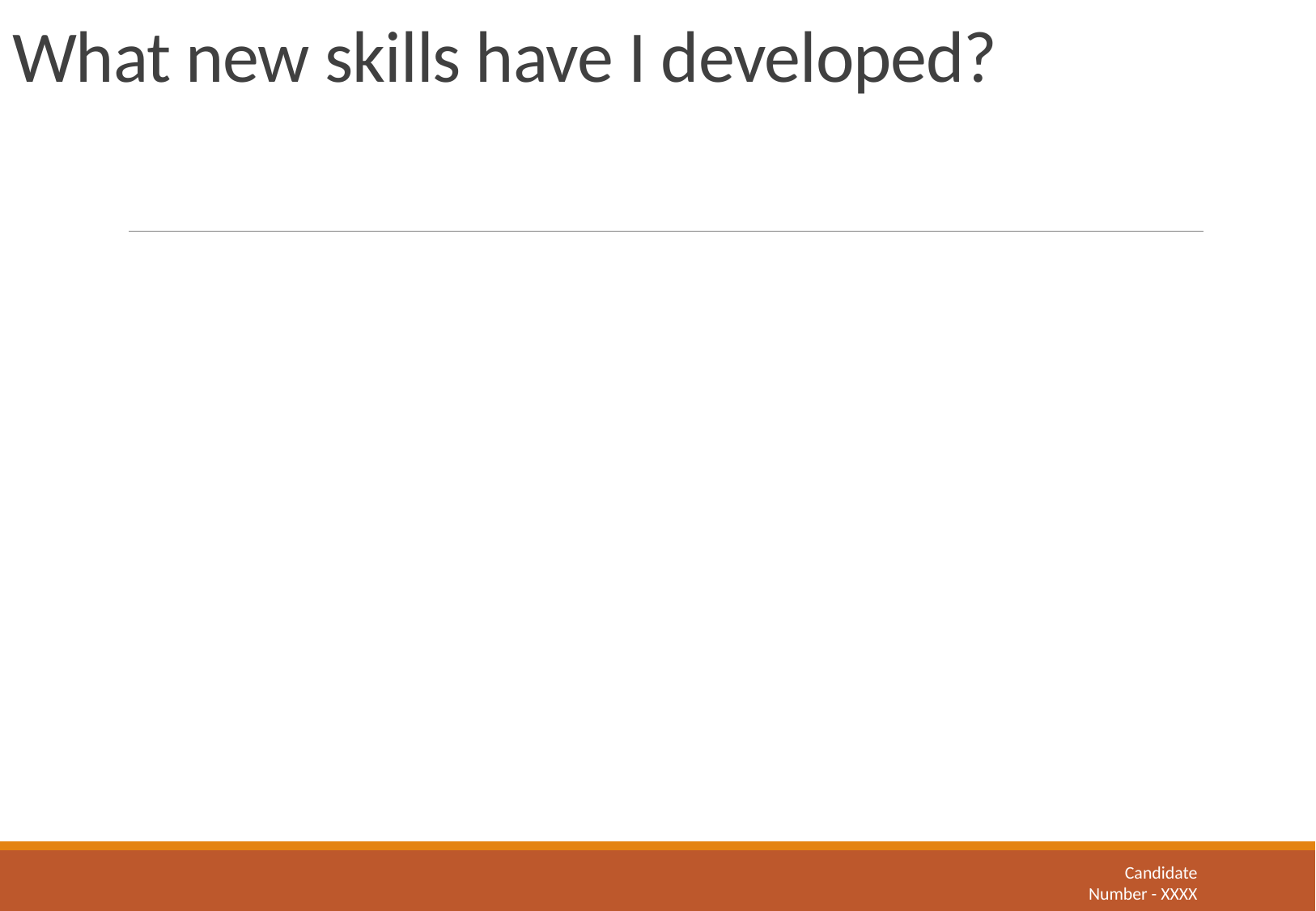

# What new skills have I developed?

Candidate Number - XXXX